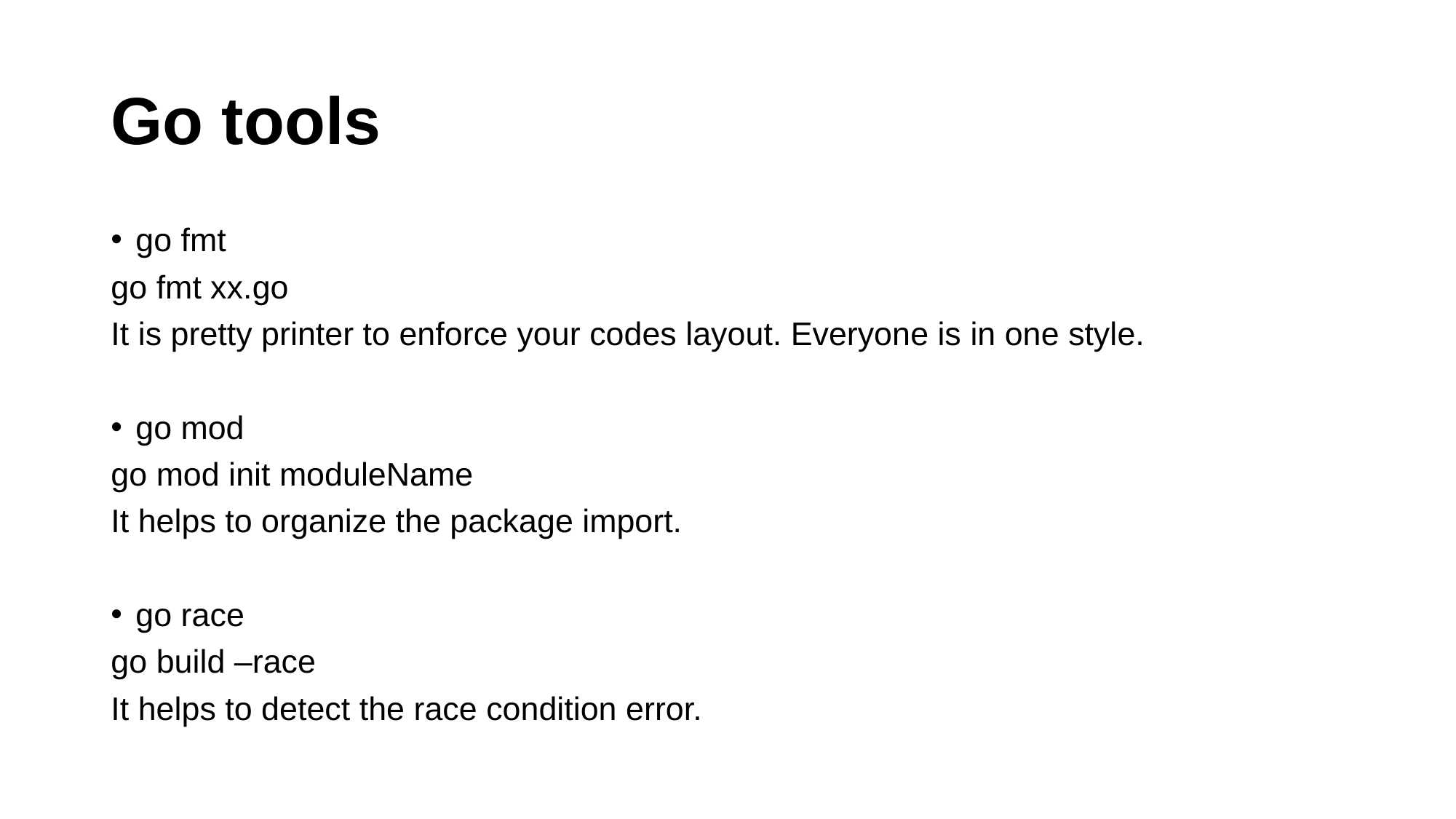

# Go tools
go fmt
go fmt xx.go
It is pretty printer to enforce your codes layout. Everyone is in one style.

go mod
go mod init moduleName
It helps to organize the package import.

go race
go build –race
It helps to detect the race condition error.